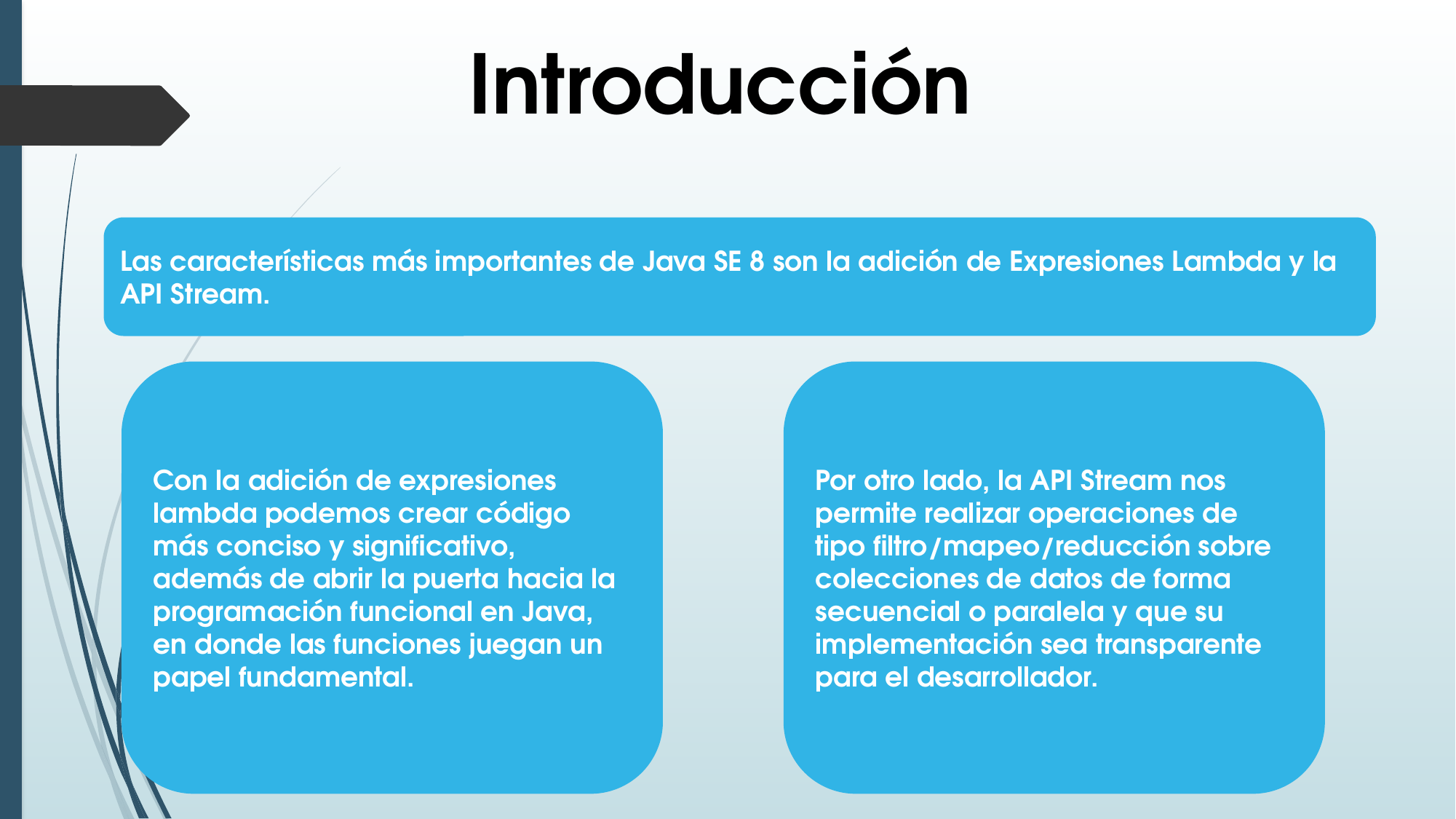

Introducción
Las características más importantes de Java SE 8 son la adición de Expresiones Lambda y la API Stream.
Con la adición de expresiones lambda podemos crear código más conciso y significativo, además de abrir la puerta hacia la programación funcional en Java, en donde las funciones juegan un papel fundamental.
Por otro lado, la API Stream nos permite realizar operaciones de tipo filtro/mapeo/reducción sobre colecciones de datos de forma secuencial o paralela y que su implementación sea transparente para el desarrollador.